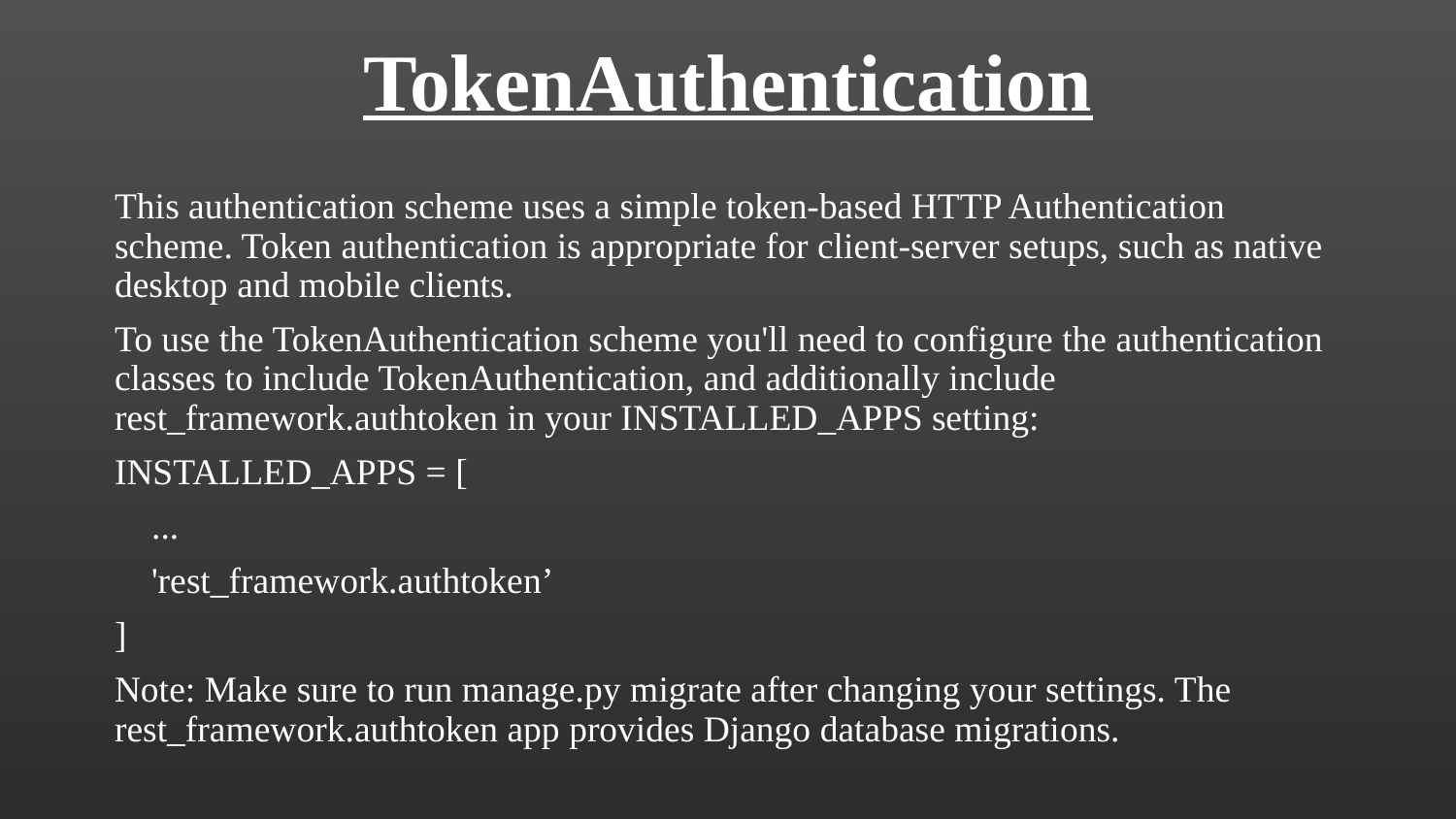

# TokenAuthentication
This authentication scheme uses a simple token-based HTTP Authentication scheme. Token authentication is appropriate for client-server setups, such as native desktop and mobile clients.
To use the TokenAuthentication scheme you'll need to configure the authentication classes to include TokenAuthentication, and additionally include rest_framework.authtoken in your INSTALLED_APPS setting:
INSTALLED_APPS = [
    ...
    'rest_framework.authtoken’
]
Note: Make sure to run manage.py migrate after changing your settings. The rest_framework.authtoken app provides Django database migrations.